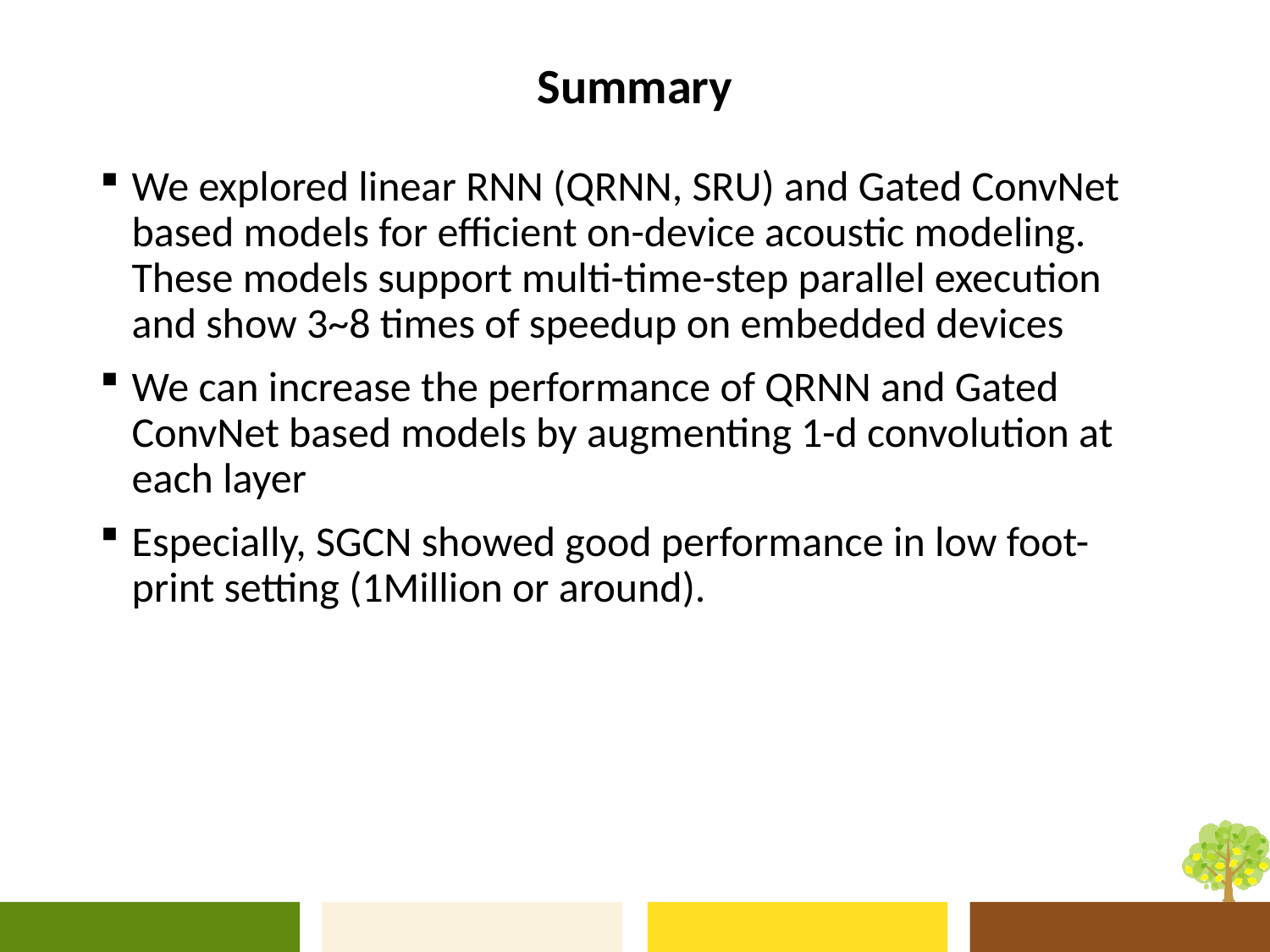

# Summary
We explored linear RNN (QRNN, SRU) and Gated ConvNet based models for efficient on-device acoustic modeling. These models support multi-time-step parallel execution and show 3~8 times of speedup on embedded devices
We can increase the performance of QRNN and Gated ConvNet based models by augmenting 1-d convolution at each layer
Especially, SGCN showed good performance in low foot-print setting (1Million or around).